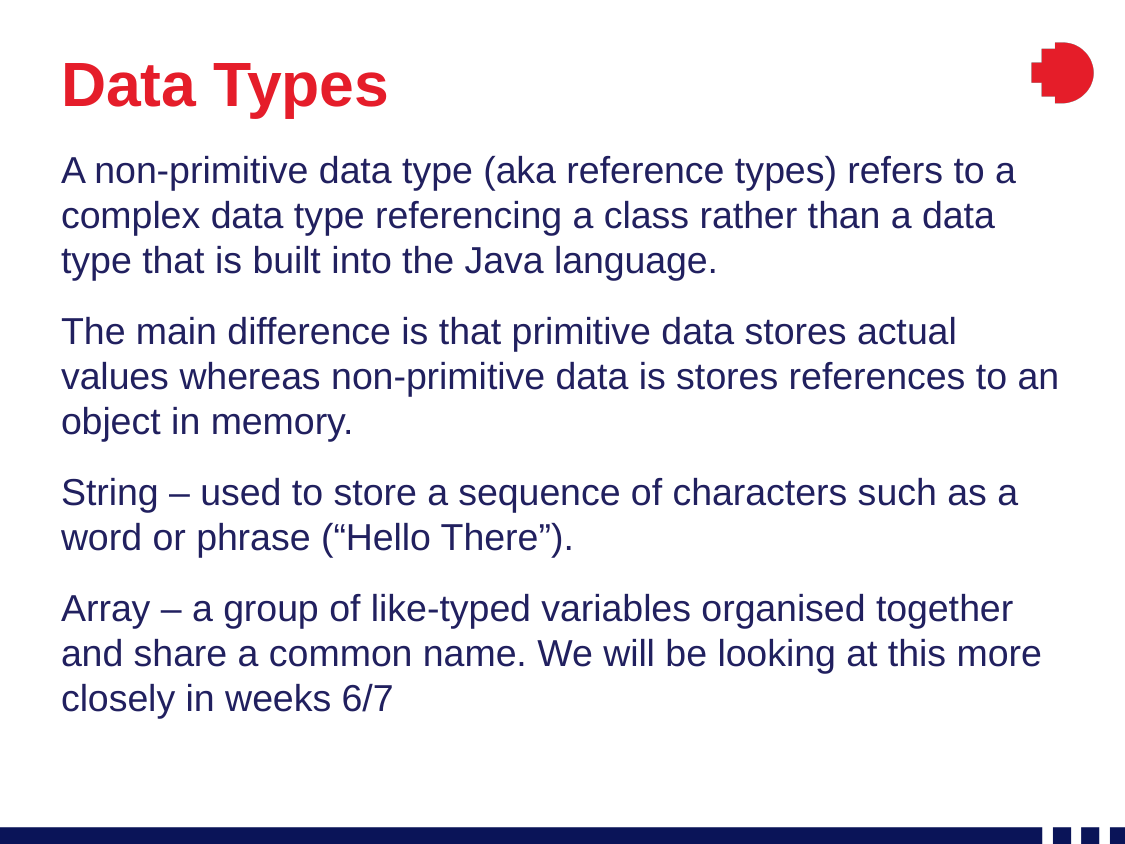

# Data Types
A non-primitive data type (aka reference types) refers to a complex data type referencing a class rather than a data type that is built into the Java language.
The main difference is that primitive data stores actual values whereas non-primitive data is stores references to an object in memory.
String – used to store a sequence of characters such as a word or phrase (“Hello There”).
Array – a group of like-typed variables organised together and share a common name. We will be looking at this more closely in weeks 6/7